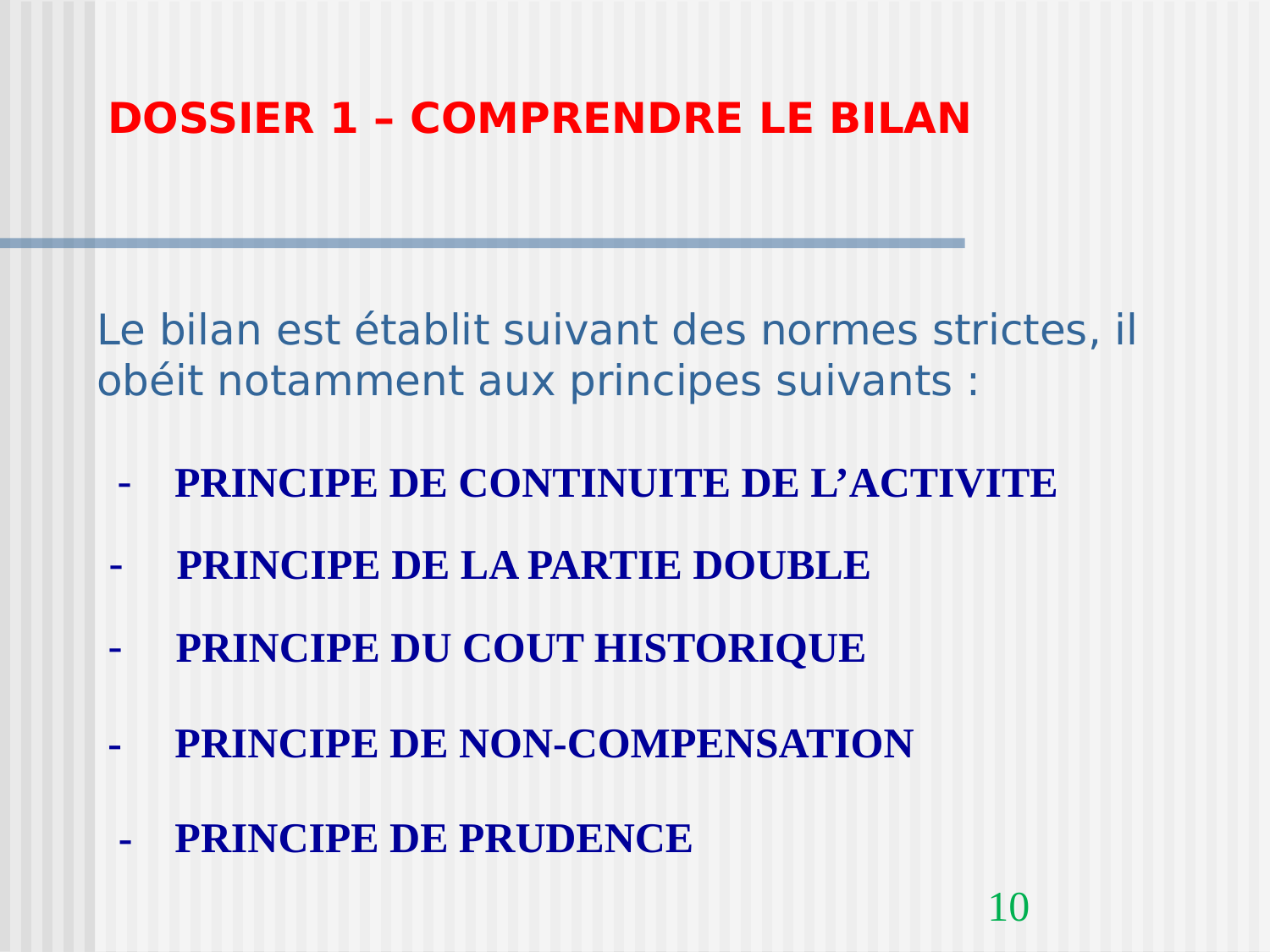

DOSSIER 1 – COMPRENDRE LE BILAN
Le bilan est établit suivant des normes strictes, il obéit notamment aux principes suivants :
 -    PRINCIPE DE CONTINUITE DE L’ACTIVITE
-     PRINCIPE DE LA PARTIE DOUBLE
-     PRINCIPE DU COUT HISTORIQUE
-     PRINCIPE DE NON-COMPENSATION
-    PRINCIPE DE PRUDENCE
10